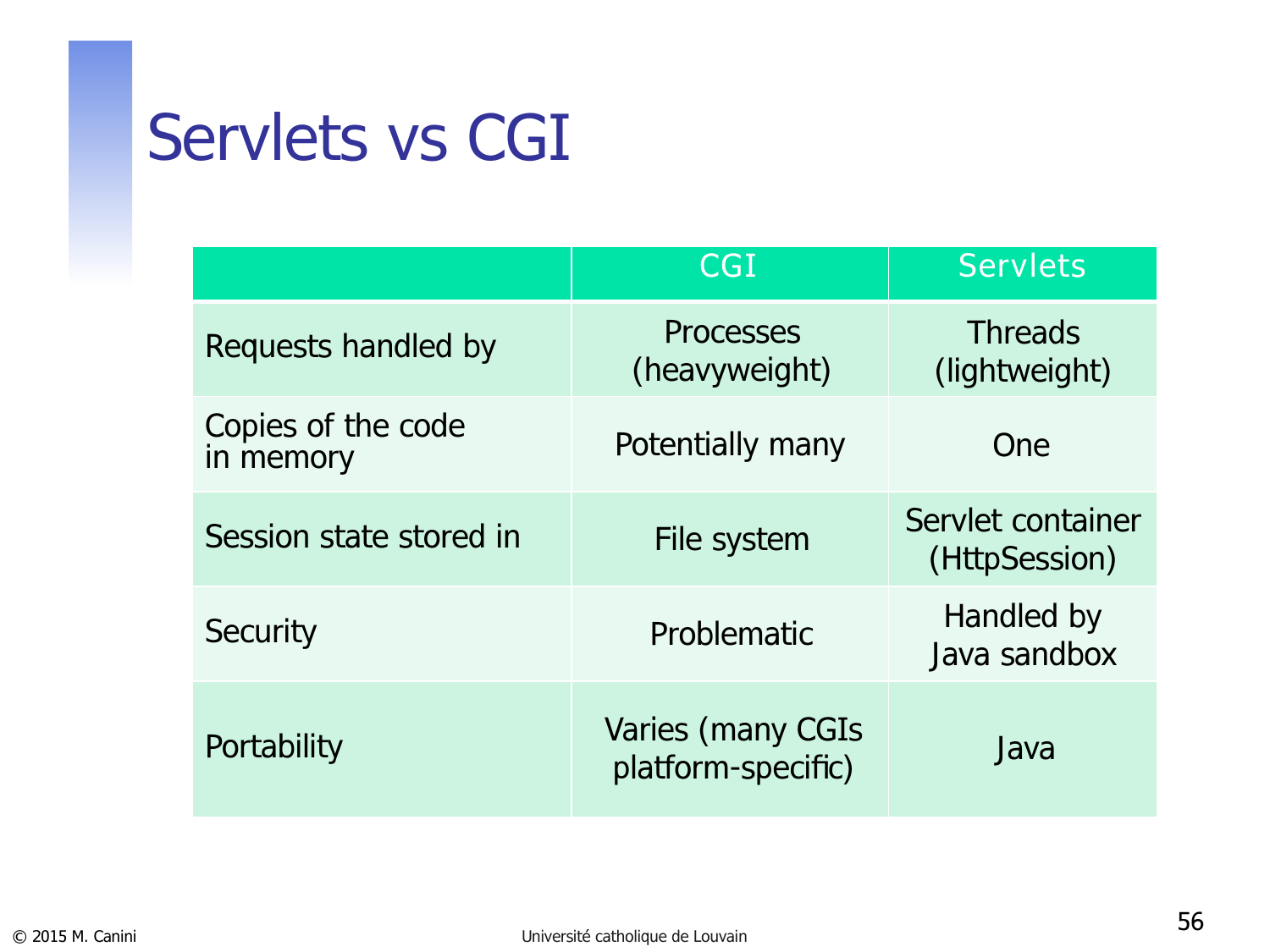

# Servlets vs CGI
|  | CGI | Servlets |
| --- | --- | --- |
| Requests handled by |  |  |
| Copies of the code in memory |  |  |
| Session state stored in |  |  |
| Security |  |  |
| Portability |  |  |
Processes
(heavyweight)
Threads
(lightweight)
Potentially many
One
Servlet container
(HttpSession)
File system
Handled by
Java sandbox
Problematic
Varies (many CGIs
platform-specific)
Java
56
Université catholique de Louvain